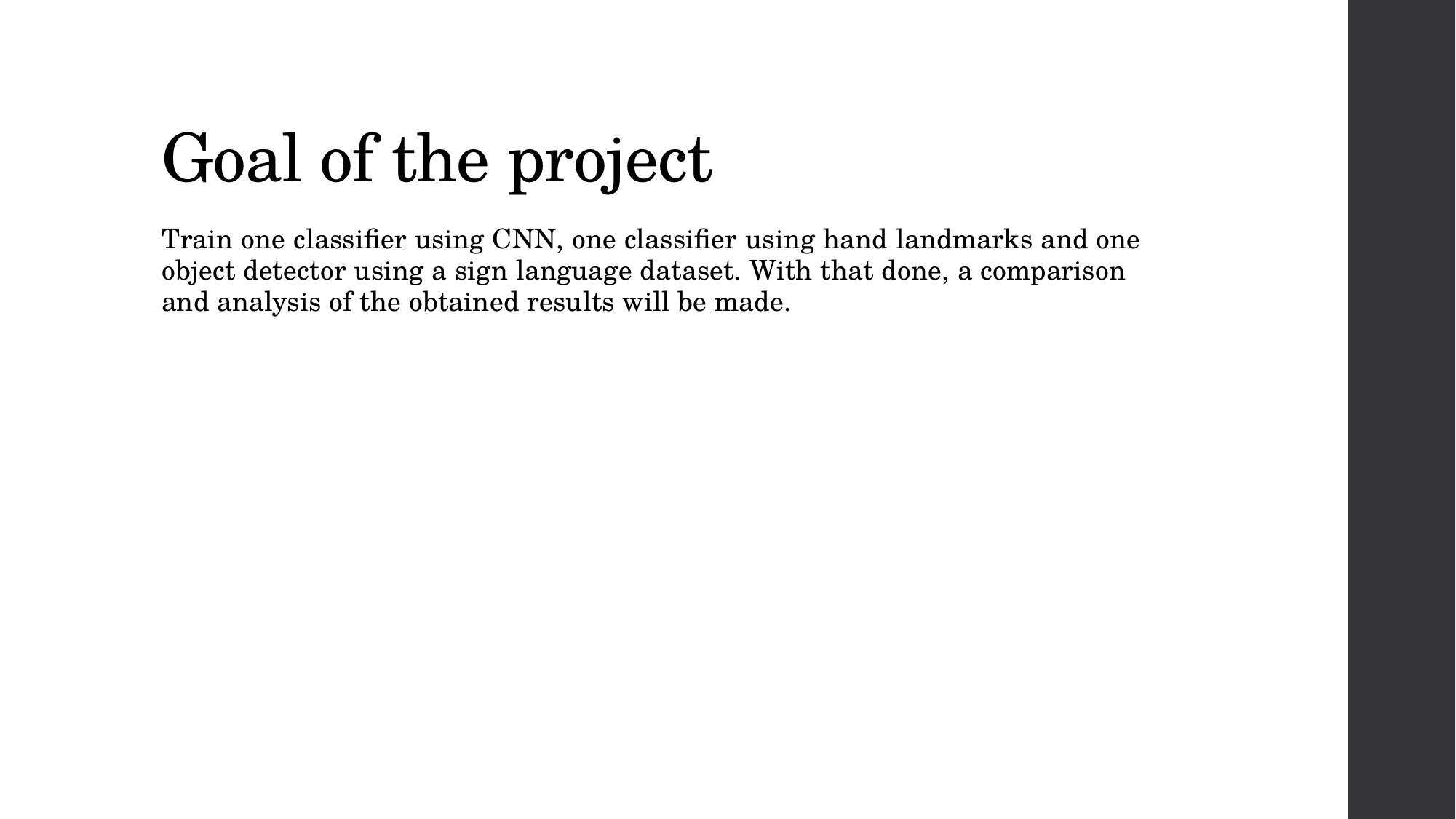

# Goal of the project
Train one classifier using CNN, one classifier using hand landmarks and one object detector using a sign language dataset. With that done, a comparison and analysis of the obtained results will be made.